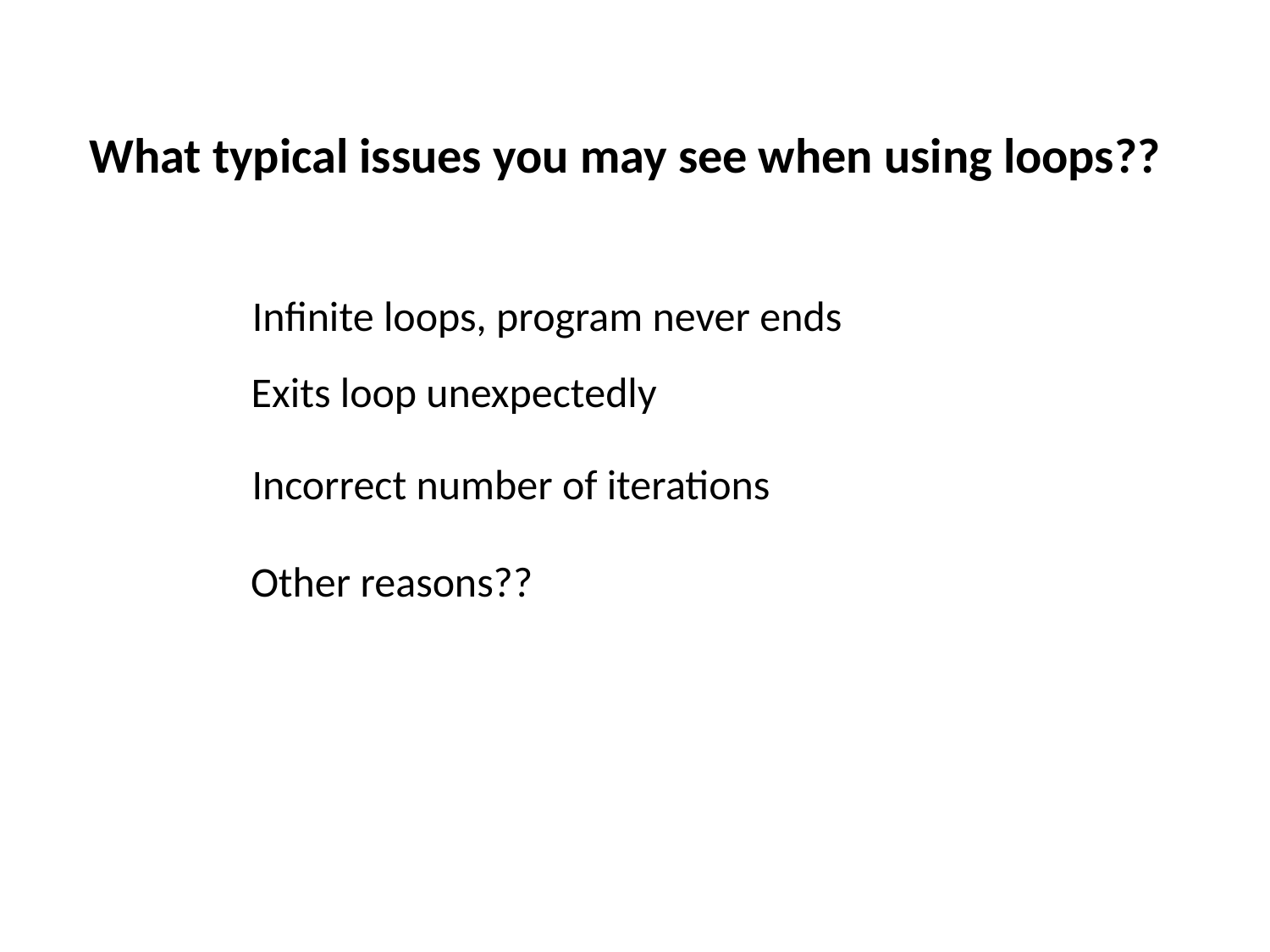

What typical issues you may see when using loops??
Infinite loops, program never ends
Exits loop unexpectedly
Incorrect number of iterations
Other reasons??